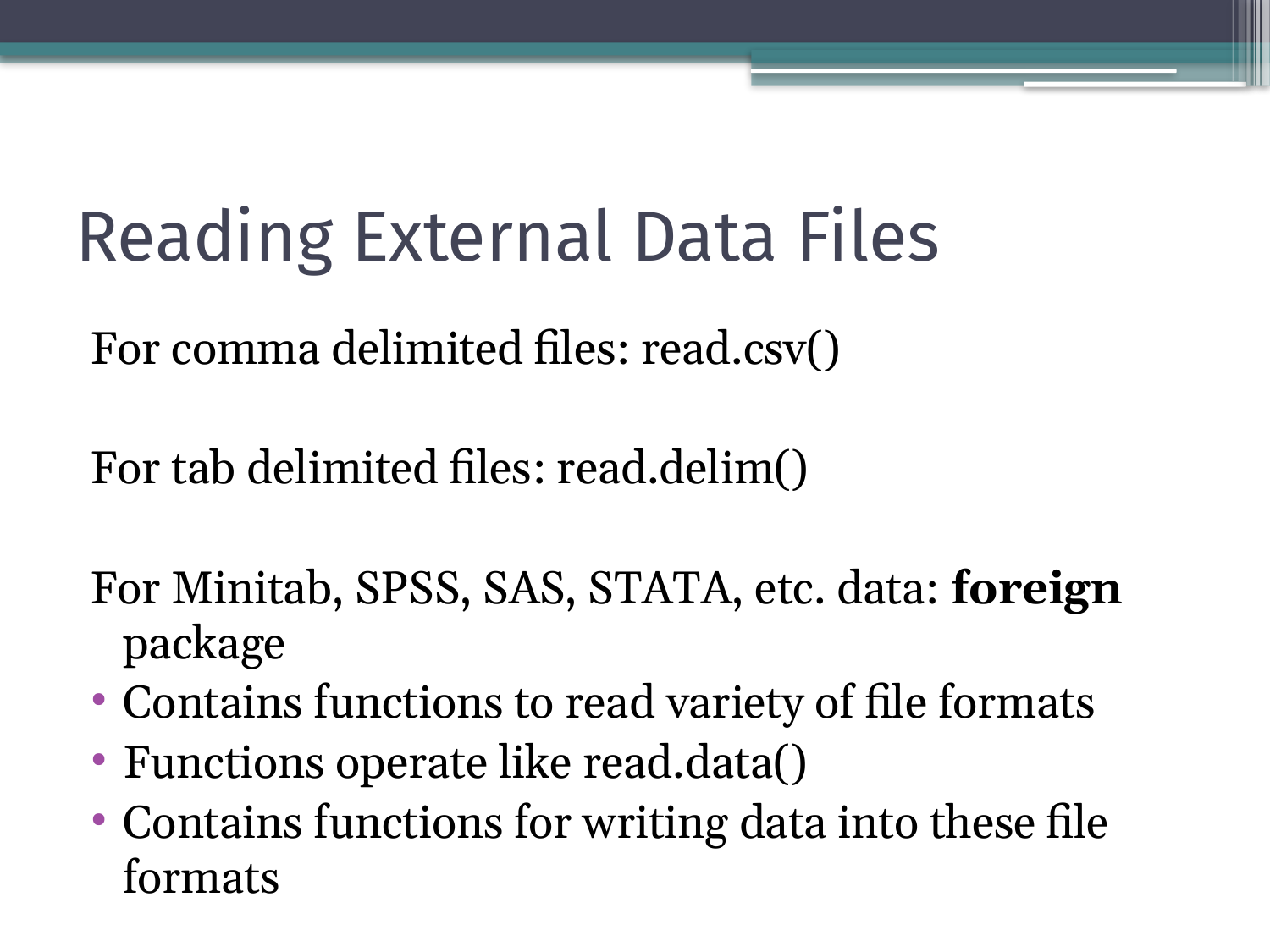

# Reading External Data Files
For comma delimited files: read.csv()

For tab delimited files: read.delim()

For Minitab, SPSS, SAS, STATA, etc. data: foreign package
Contains functions to read variety of file formats
Functions operate like read.data()
Contains functions for writing data into these file formats